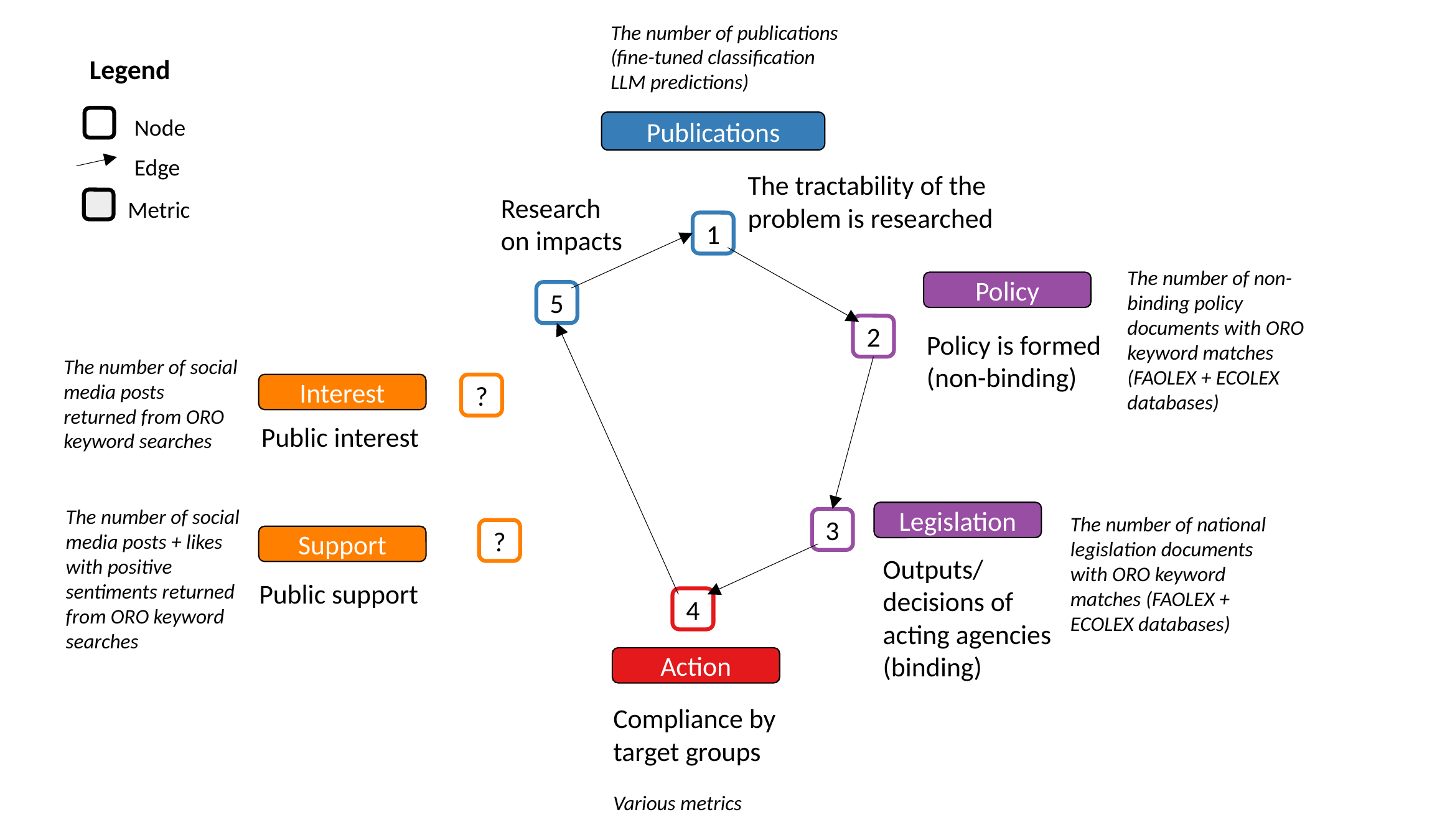

The number of publications (fine-tuned classification LLM predictions)
Legend

Node
Publications
Edge
The tractability of the problem is researched
Research on impacts

Metric
1
The number of non-binding policy documents with ORO keyword matches (FAOLEX + ECOLEX databases)
Policy
5
2
Policy is formed (non-binding)
The number of social media posts returned from ORO keyword searches
Interest
?
Public interest
The number of social media posts + likes with positive sentiments returned from ORO keyword searches
Legislation
The number of national legislation documents with ORO keyword matches (FAOLEX + ECOLEX databases)
3
?
Support
Outputs/ decisions of acting agencies (binding)
Public support
4
Action
Compliance by target groups
Various metrics